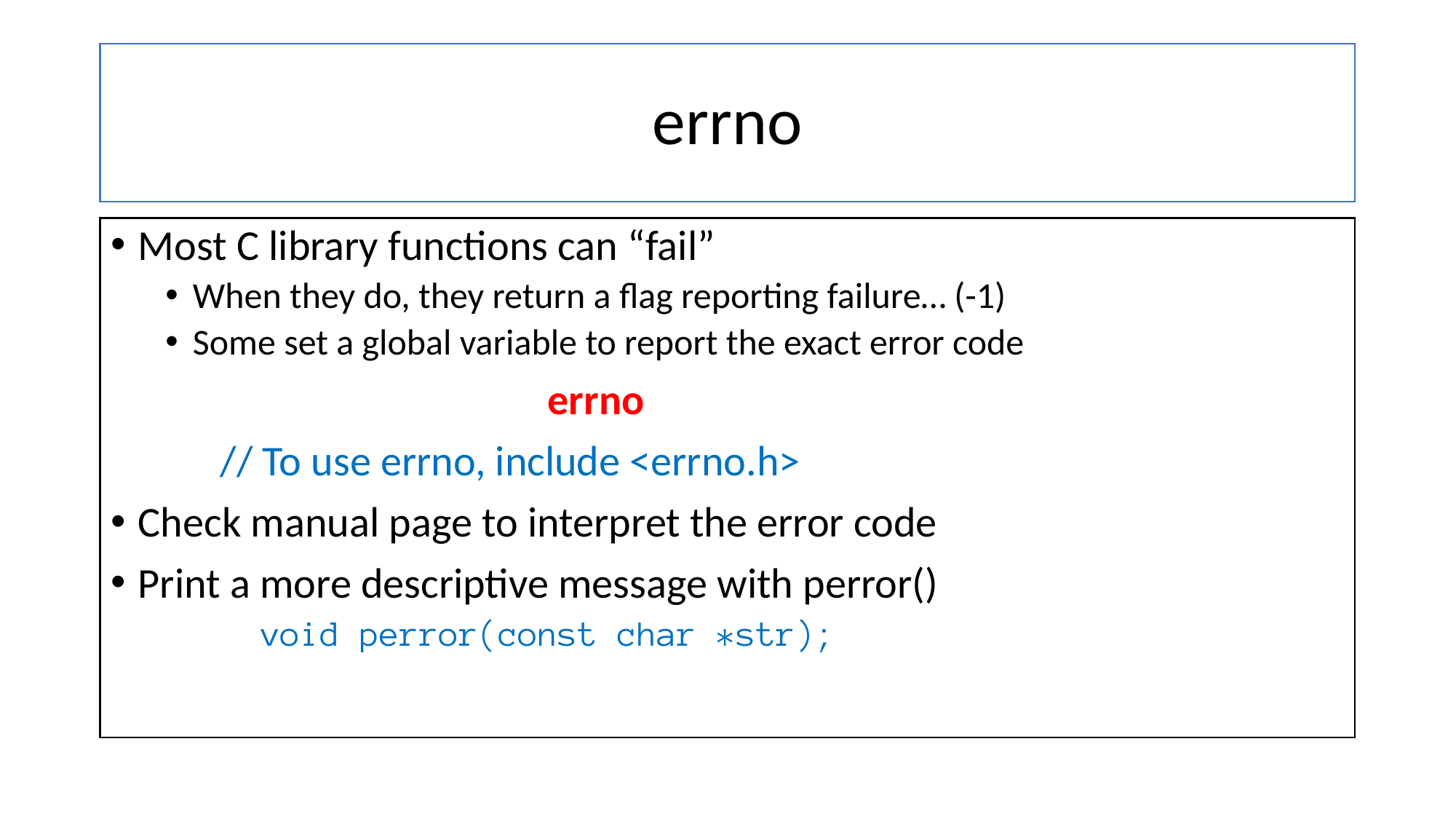

# errno
Most C library functions can “fail”
When they do, they return a flag reporting failure… (-1)
Some set a global variable to report the exact error code
				errno
	// To use errno, include <errno.h>
Check manual page to interpret the error code
Print a more descriptive message with perror()
	void perror(const char *str);